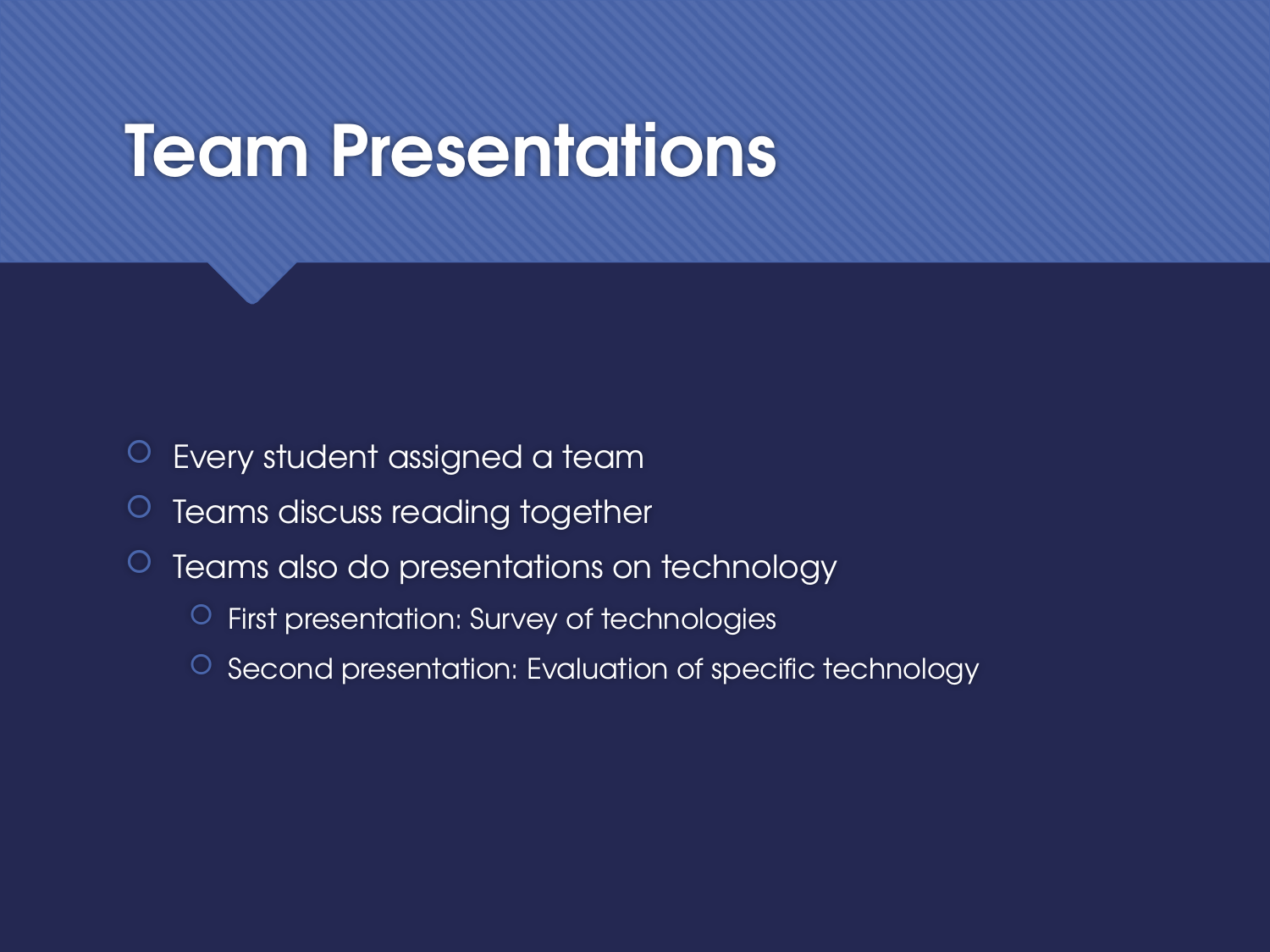

# Team Presentations
Every student assigned a team
Teams discuss reading together
Teams also do presentations on technology
First presentation: Survey of technologies
Second presentation: Evaluation of specific technology